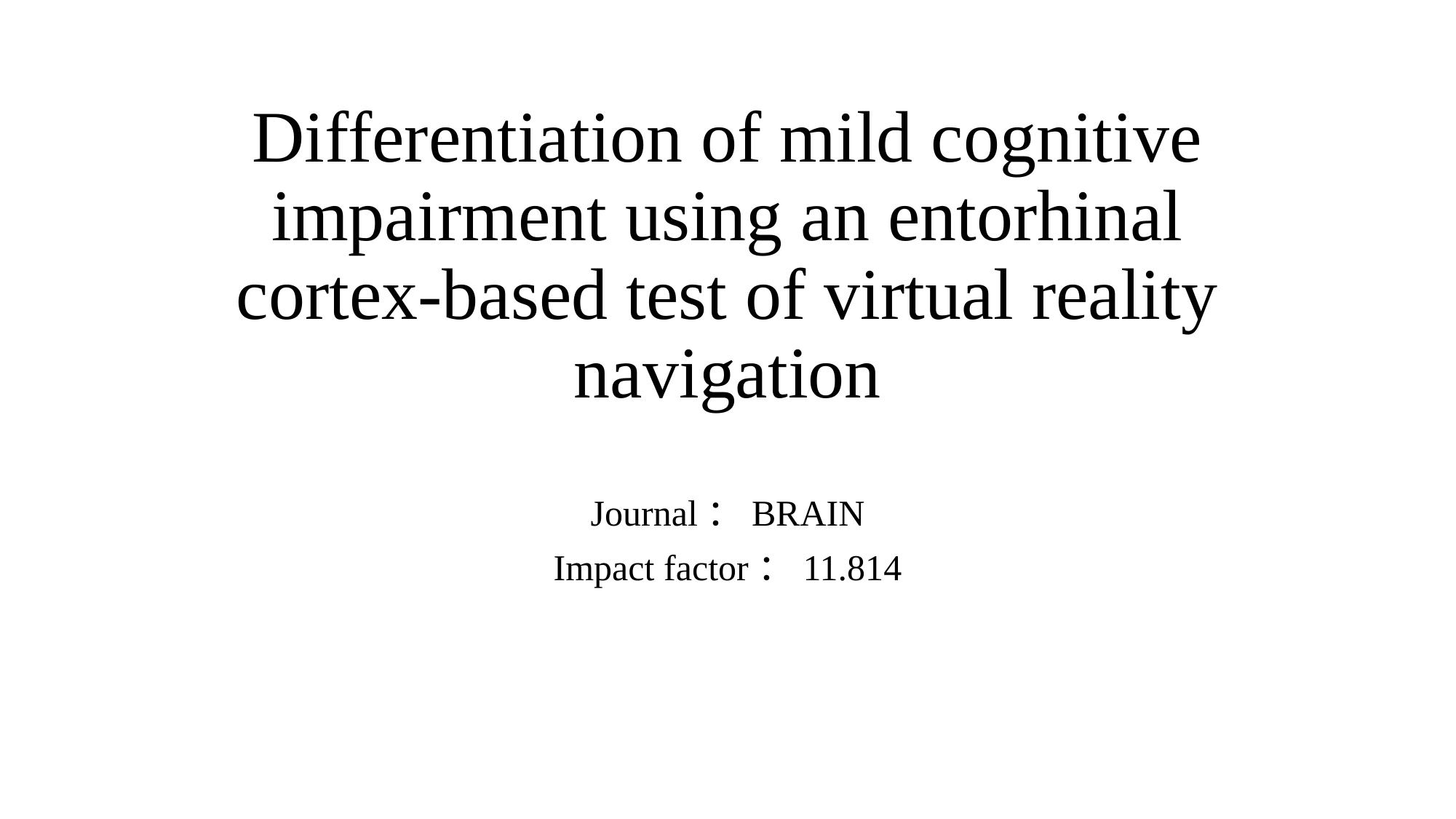

# Differentiation of mild cognitive impairment using an entorhinal cortex-based test of virtual reality navigation

Journal：BRAIN
Impact factor：11.814